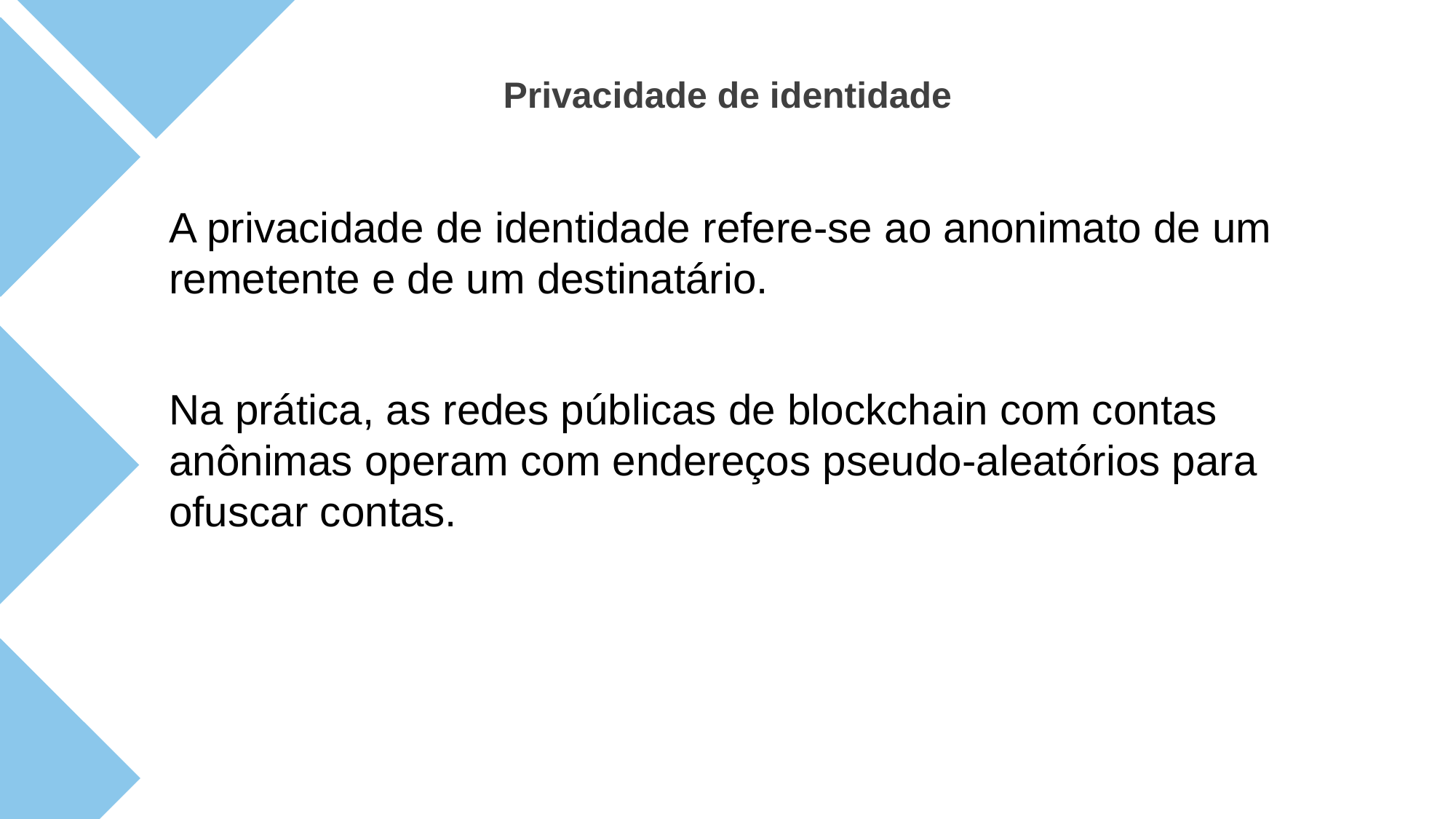

Privacidade de identidade

A privacidade de identidade refere-se ao anonimato de um remetente e de um destinatário.

Na prática, as redes públicas de blockchain com contas anônimas operam com endereços pseudo-aleatórios para ofuscar contas.